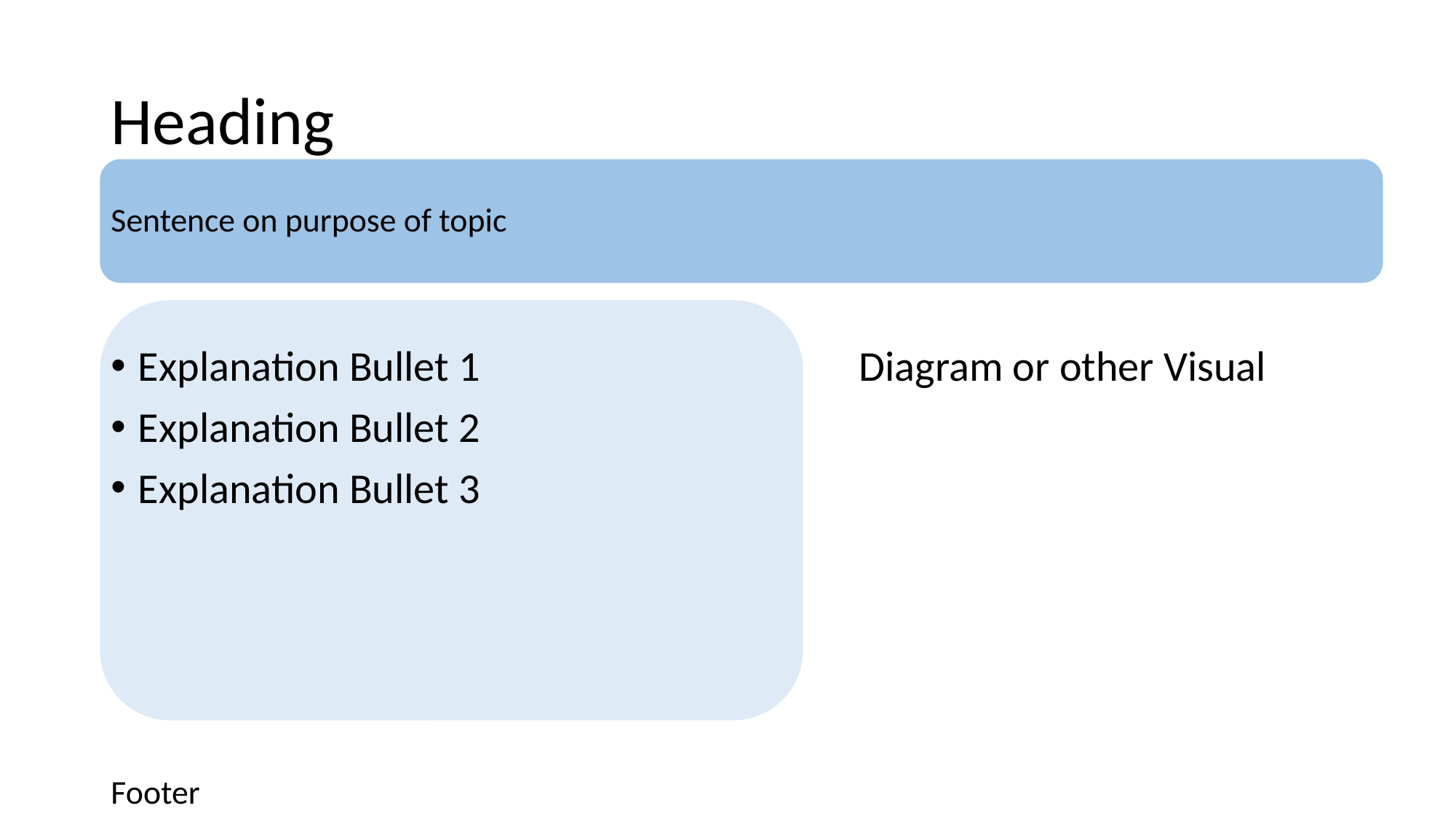

# Heading
Sentence on purpose of topic

Explanation Bullet 1
Explanation Bullet 2
Explanation Bullet 3
Diagram or other Visual
Footer